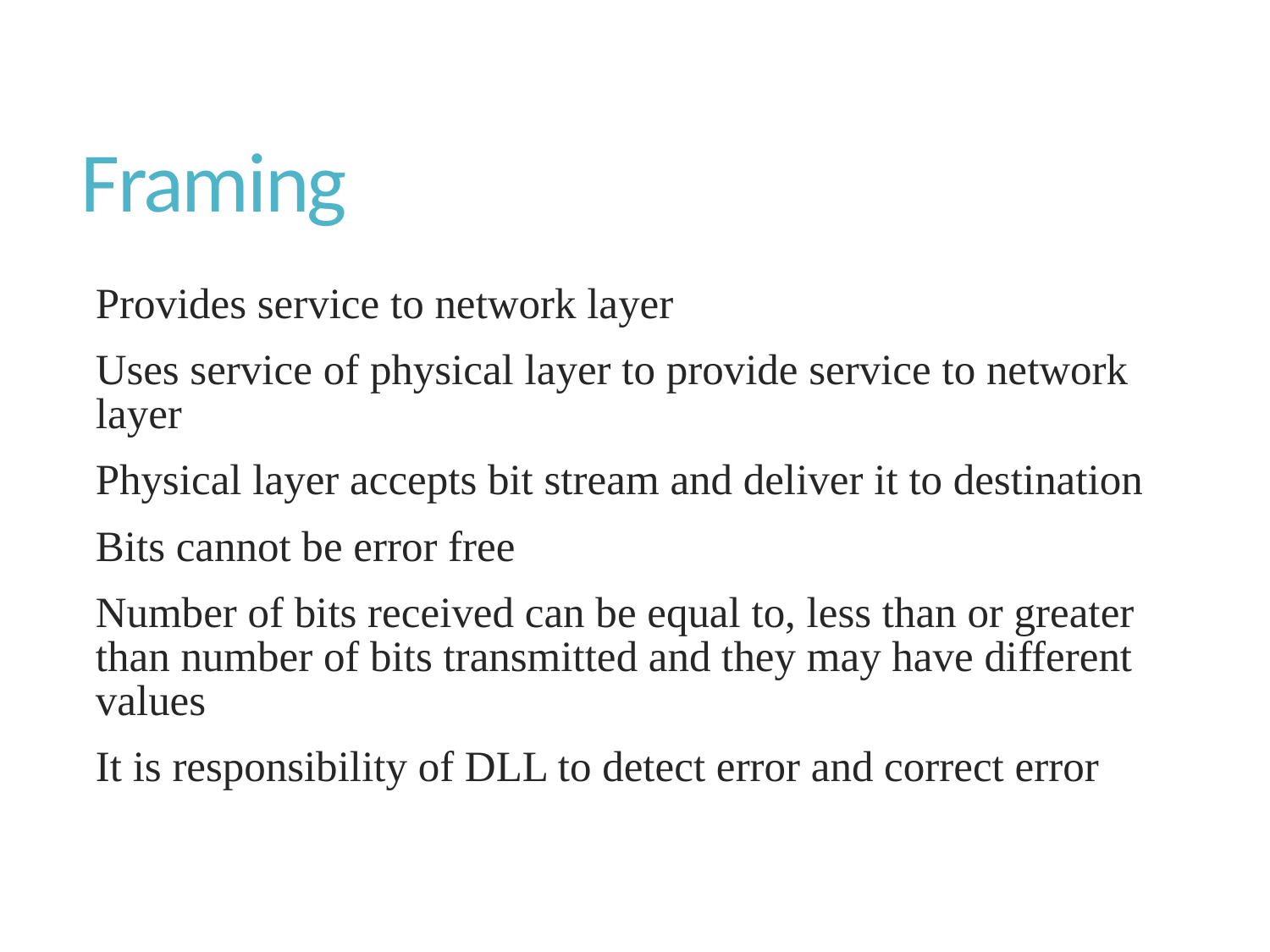

# Framing
Provides service to network layer
Uses service of physical layer to provide service to network layer
Physical layer accepts bit stream and deliver it to destination
Bits cannot be error free
Number of bits received can be equal to, less than or greater than number of bits transmitted and they may have different values
It is responsibility of DLL to detect error and correct error